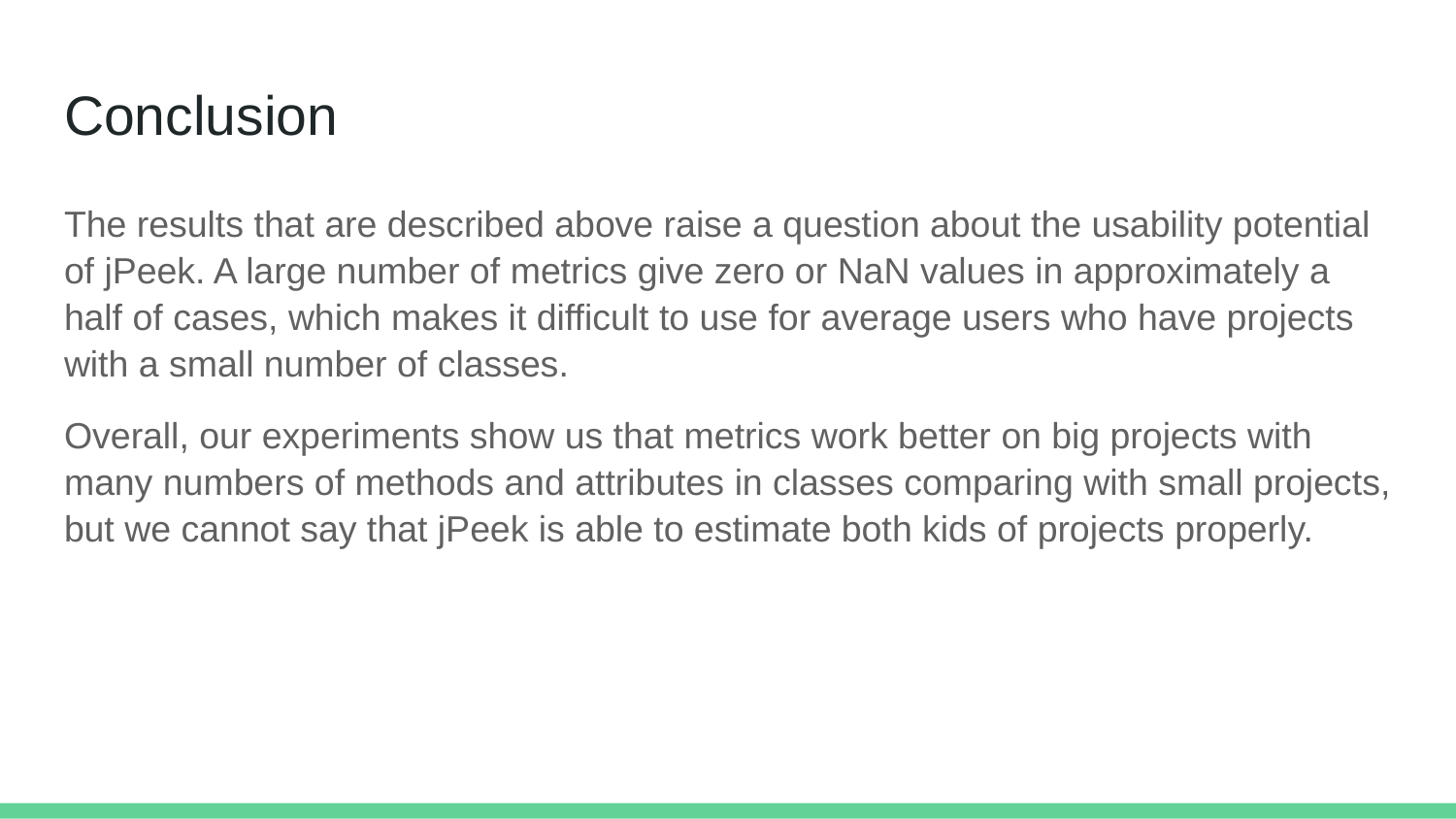

# Conclusion
The results that are described above raise a question about the usability potential of jPeek. A large number of metrics give zero or NaN values in approximately a half of cases, which makes it difficult to use for average users who have projects with a small number of classes.
Overall, our experiments show us that metrics work better on big projects with many numbers of methods and attributes in classes comparing with small projects, but we cannot say that jPeek is able to estimate both kids of projects properly.